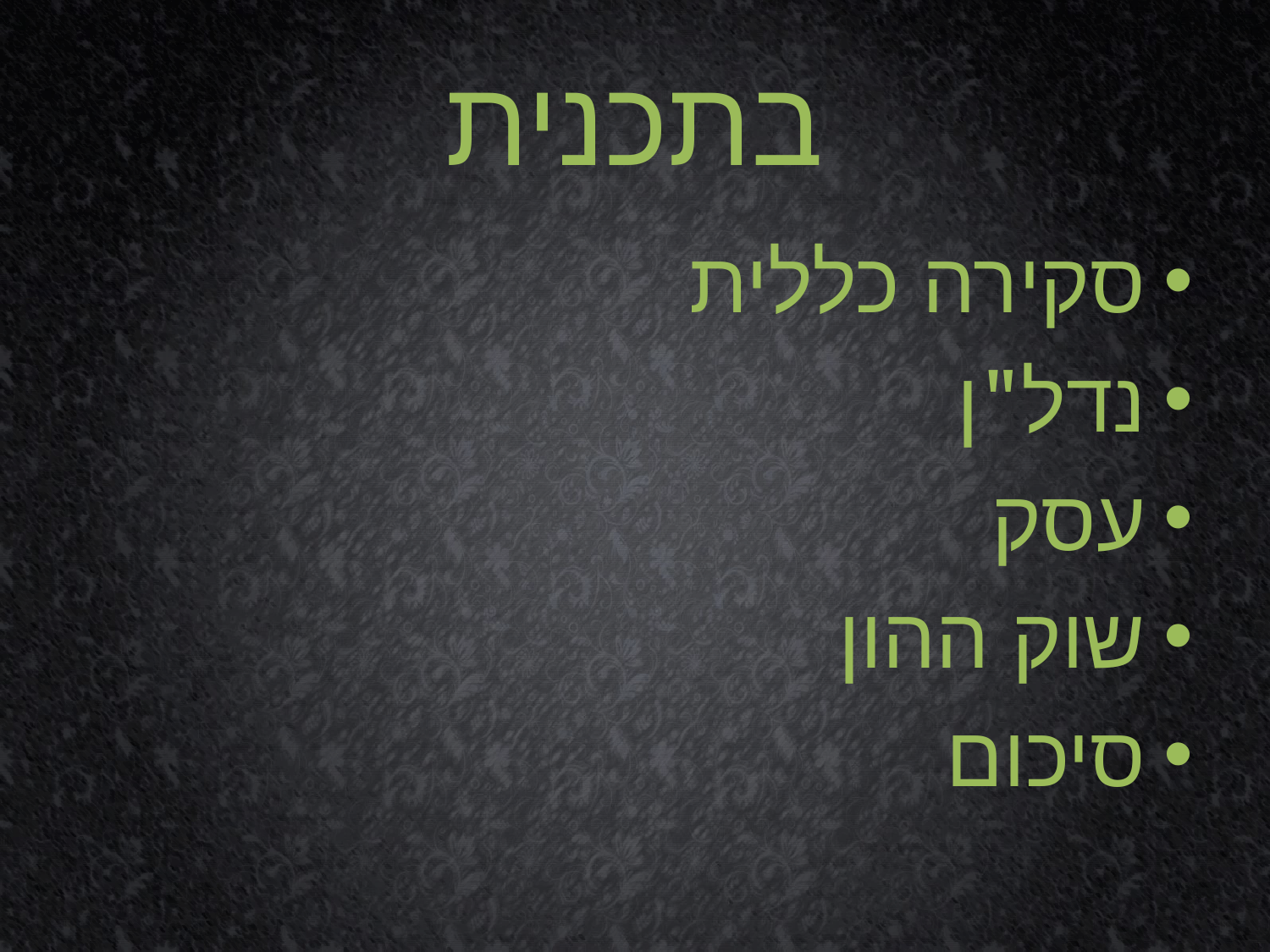

# בתכנית
סקירה כללית
נדל"ן
עסק
שוק ההון
סיכום